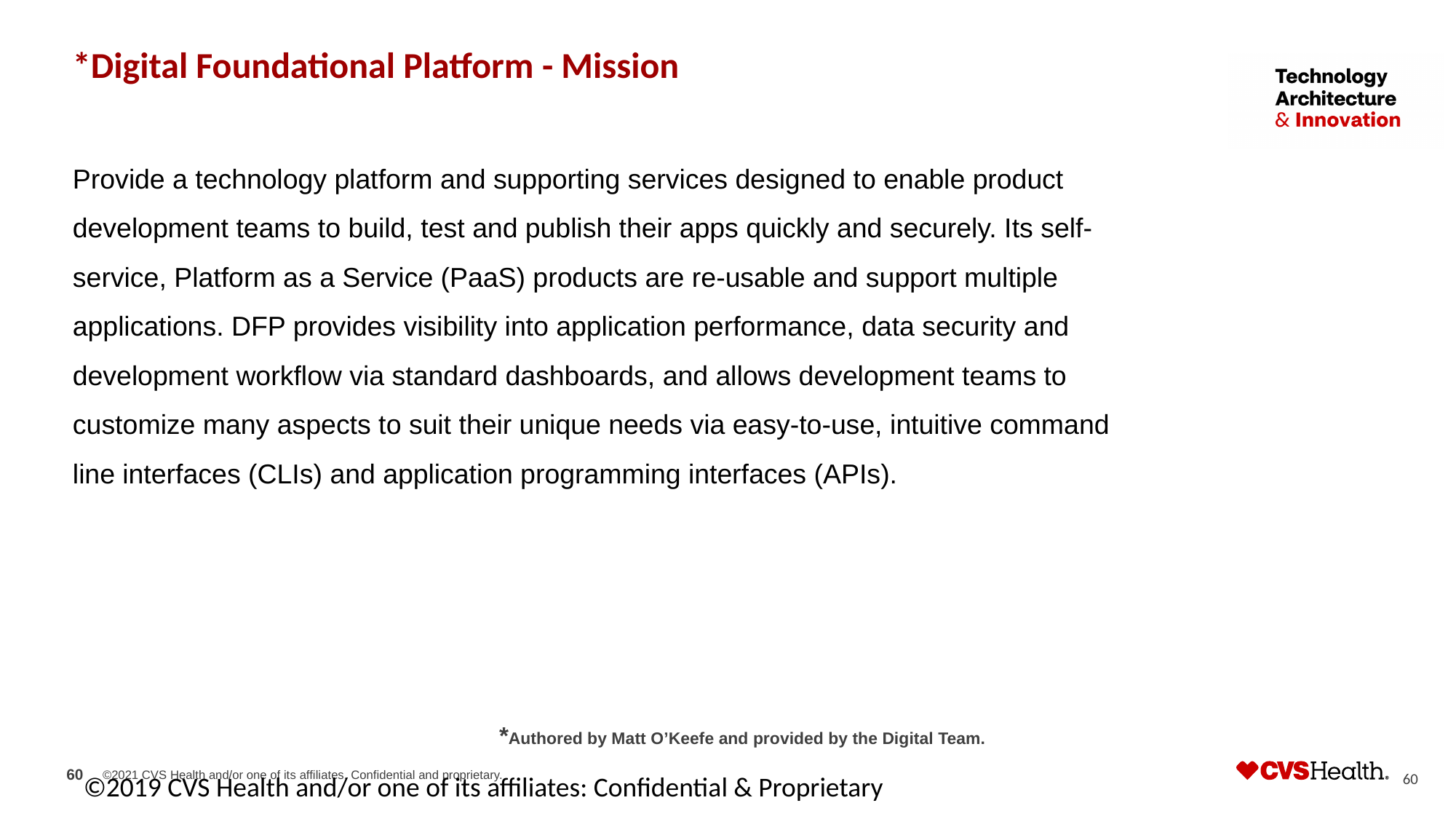

# *Digital Foundational Platform - Mission
Provide a technology platform and supporting services designed to enable product development teams to build, test and publish their apps quickly and securely. Its self-service, Platform as a Service (PaaS) products are re-usable and support multiple applications. DFP provides visibility into application performance, data security and development workflow via standard dashboards, and allows development teams to customize many aspects to suit their unique needs via easy-to-use, intuitive command line interfaces (CLIs) and application programming interfaces (APIs).

*Authored by Matt O’Keefe and provided by the Digital Team.
©2019 CVS Health and/or one of its affiliates: Confidential & Proprietary
60